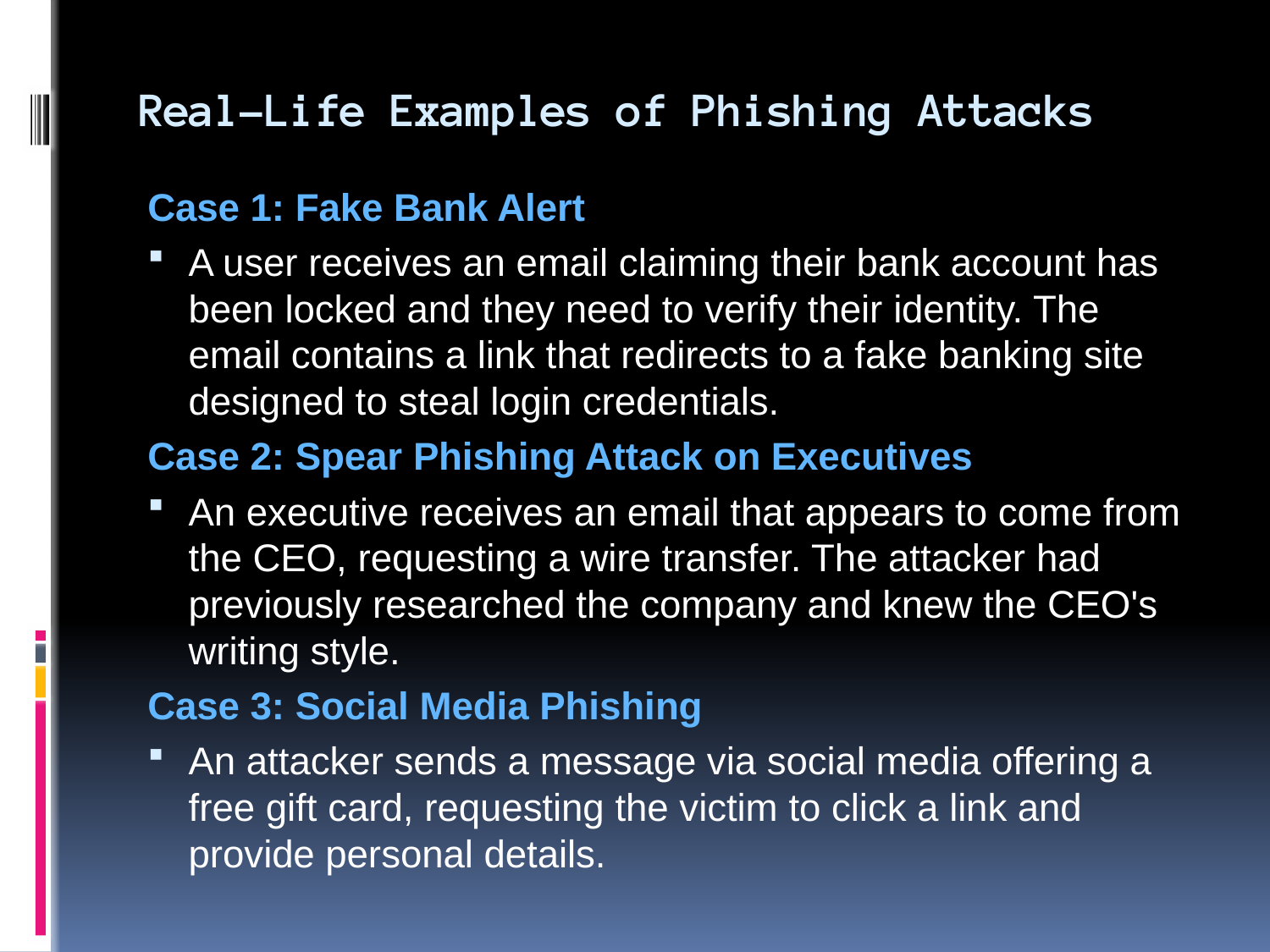

# Real-Life Examples of Phishing Attacks
Case 1: Fake Bank Alert
A user receives an email claiming their bank account has been locked and they need to verify their identity. The email contains a link that redirects to a fake banking site designed to steal login credentials.
Case 2: Spear Phishing Attack on Executives
An executive receives an email that appears to come from the CEO, requesting a wire transfer. The attacker had previously researched the company and knew the CEO's writing style.
Case 3: Social Media Phishing
An attacker sends a message via social media offering a free gift card, requesting the victim to click a link and provide personal details.